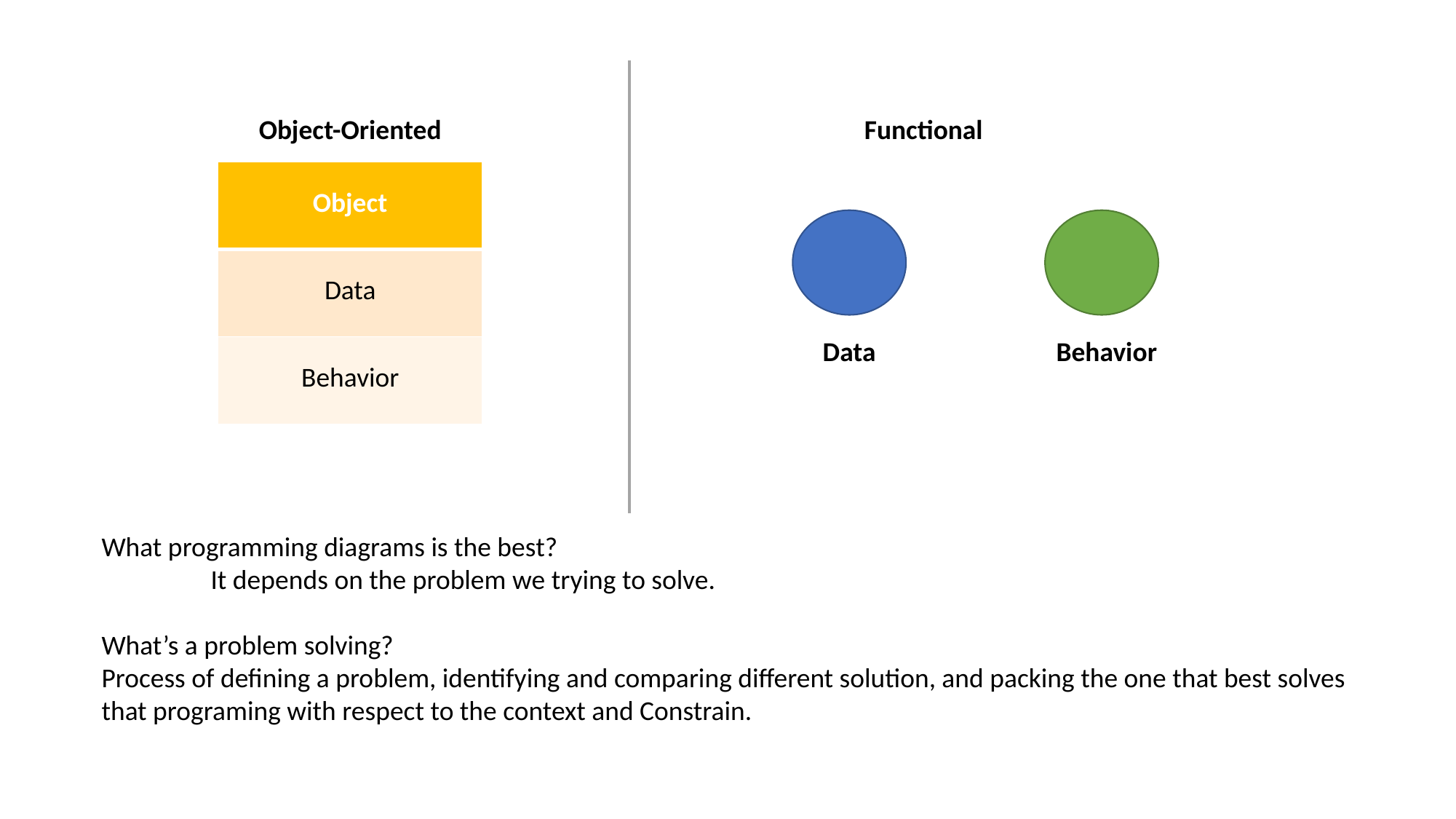

Object-Oriented
Functional
| Object |
| --- |
| Data |
| Behavior |

Data
Behavior
What programming diagrams is the best?
	It depends on the problem we trying to solve.

What’s a problem solving?
Process of defining a problem, identifying and comparing different solution, and packing the one that best solves that programing with respect to the context and Constrain.